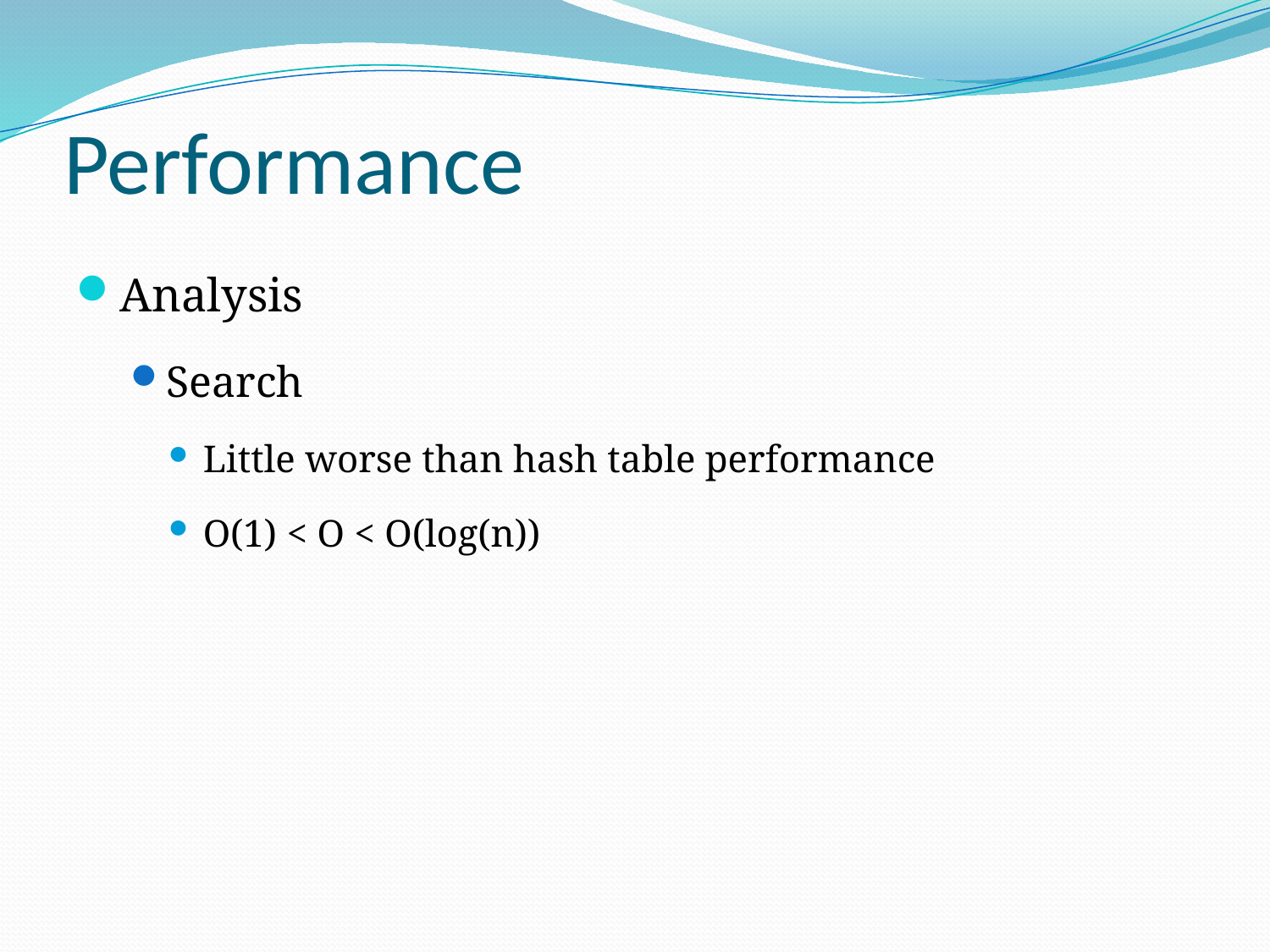

# Performance
Analysis
Search
Little worse than hash table performance
O(1) < O < O(log(n))